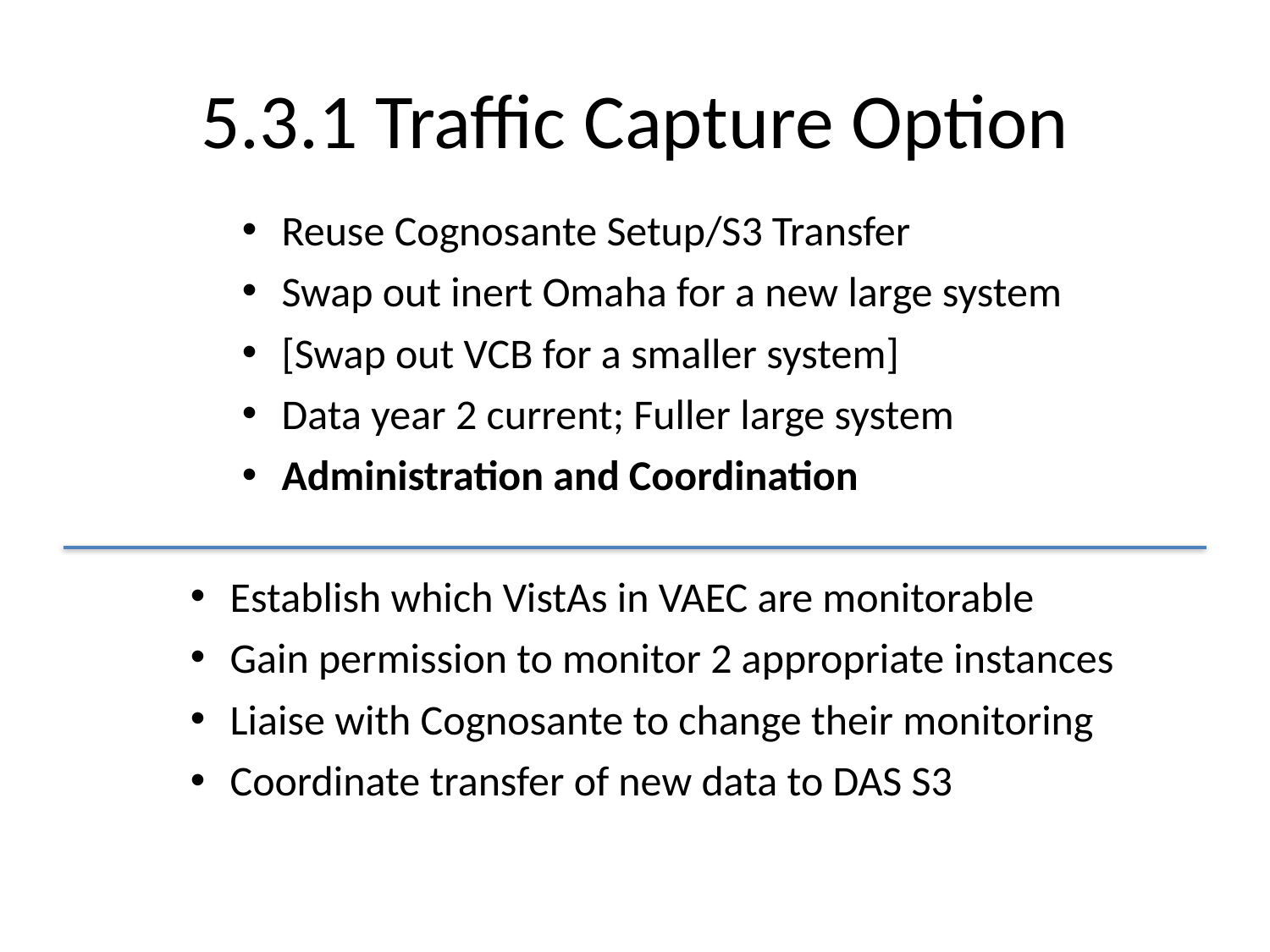

# 5.3.1 Traffic Capture Option
Reuse Cognosante Setup/S3 Transfer
Swap out inert Omaha for a new large system
[Swap out VCB for a smaller system]
Data year 2 current; Fuller large system
Administration and Coordination
Establish which VistAs in VAEC are monitorable
Gain permission to monitor 2 appropriate instances
Liaise with Cognosante to change their monitoring
Coordinate transfer of new data to DAS S3